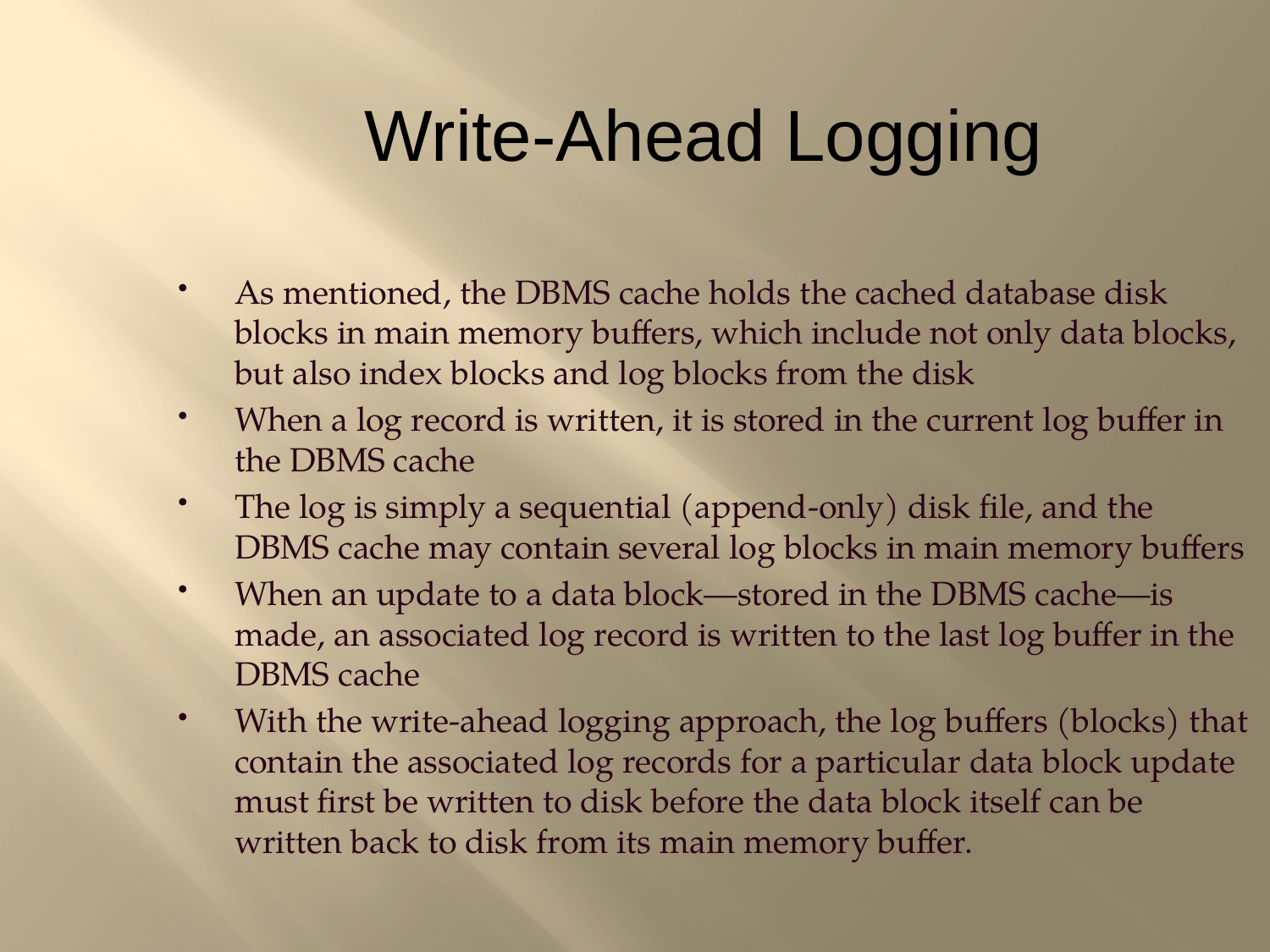

Write-Ahead Logging
As mentioned, the DBMS cache holds the cached database disk blocks in main memory buffers, which include not only data blocks, but also index blocks and log blocks from the disk
When a log record is written, it is stored in the current log buffer in the DBMS cache
The log is simply a sequential (append-only) disk file, and the DBMS cache may contain several log blocks in main memory buffers
When an update to a data block—stored in the DBMS cache—is made, an associated log record is written to the last log buffer in the DBMS cache
With the write-ahead logging approach, the log buffers (blocks) that contain the associated log records for a particular data block update must first be written to disk before the data block itself can be written back to disk from its main memory buffer.